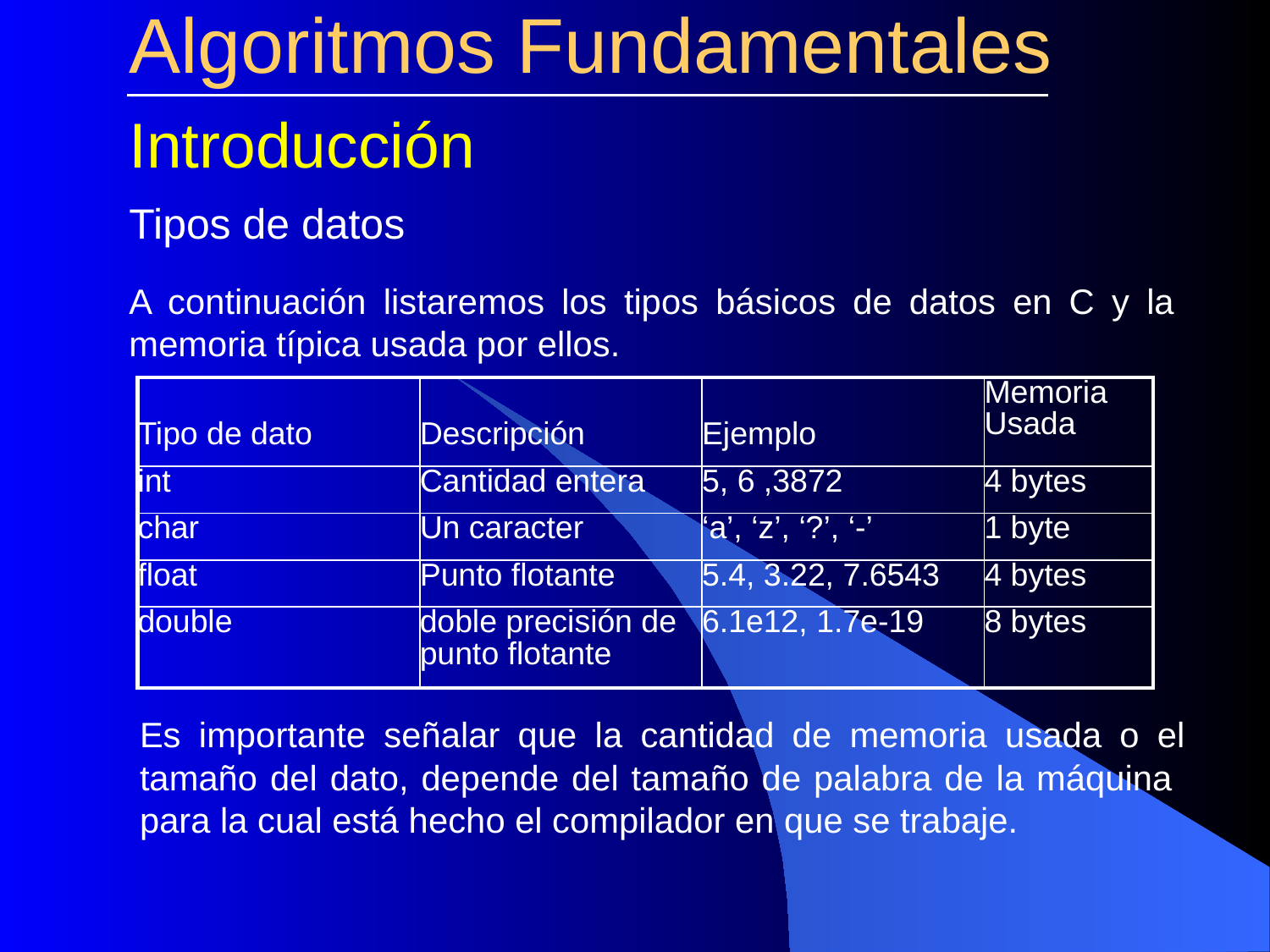

# Algoritmos Fundamentales
Introducción
Tipos de datos
A continuación listaremos los tipos básicos de datos en C y la memoria típica usada por ellos.
| Tipo de dato | Descripción | Ejemplo | Memoria Usada |
| --- | --- | --- | --- |
| int | Cantidad entera | 5, 6 ,3872 | 4 bytes |
| char | Un caracter | ‘a’, ‘z’, ‘?’, ‘-’ | 1 byte |
| float | Punto flotante | 5.4, 3.22, 7.6543 | 4 bytes |
| double | doble precisión de punto flotante | 6.1e12, 1.7e-19 | 8 bytes |
Es importante señalar que la cantidad de memoria usada o el tamaño del dato, depende del tamaño de palabra de la máquina  para la cual está hecho el compilador en que se trabaje.